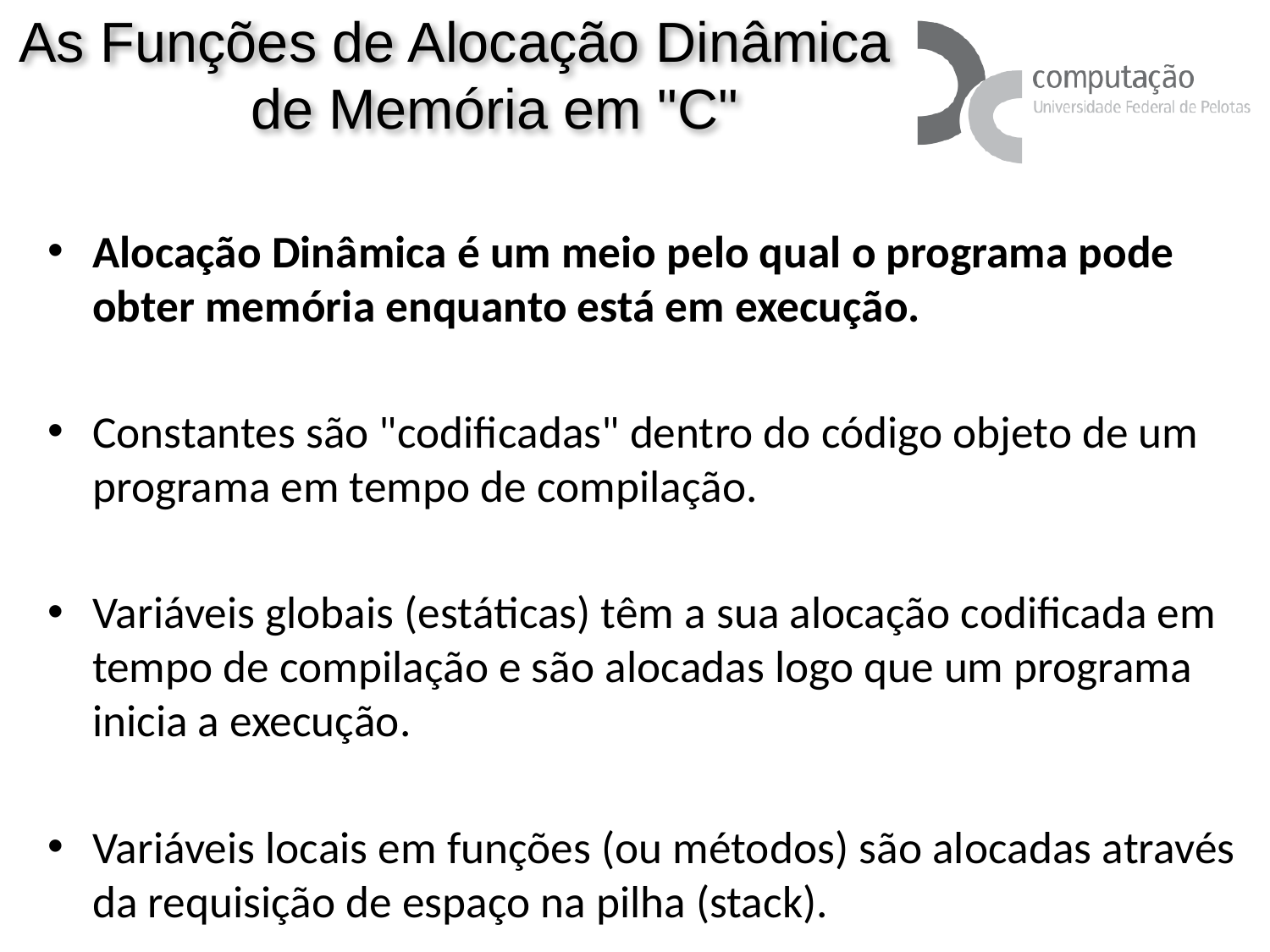

# As Funções de Alocação Dinâmica de Memória em "C"
Alocação Dinâmica é um meio pelo qual o programa pode obter memória enquanto está em execução.

Constantes são "codificadas" dentro do código objeto de um programa em tempo de compilação.

Variáveis globais (estáticas) têm a sua alocação codificada em tempo de compilação e são alocadas logo que um programa inicia a execução.

Variáveis locais em funções (ou métodos) são alocadas através da requisição de espaço na pilha (stack).